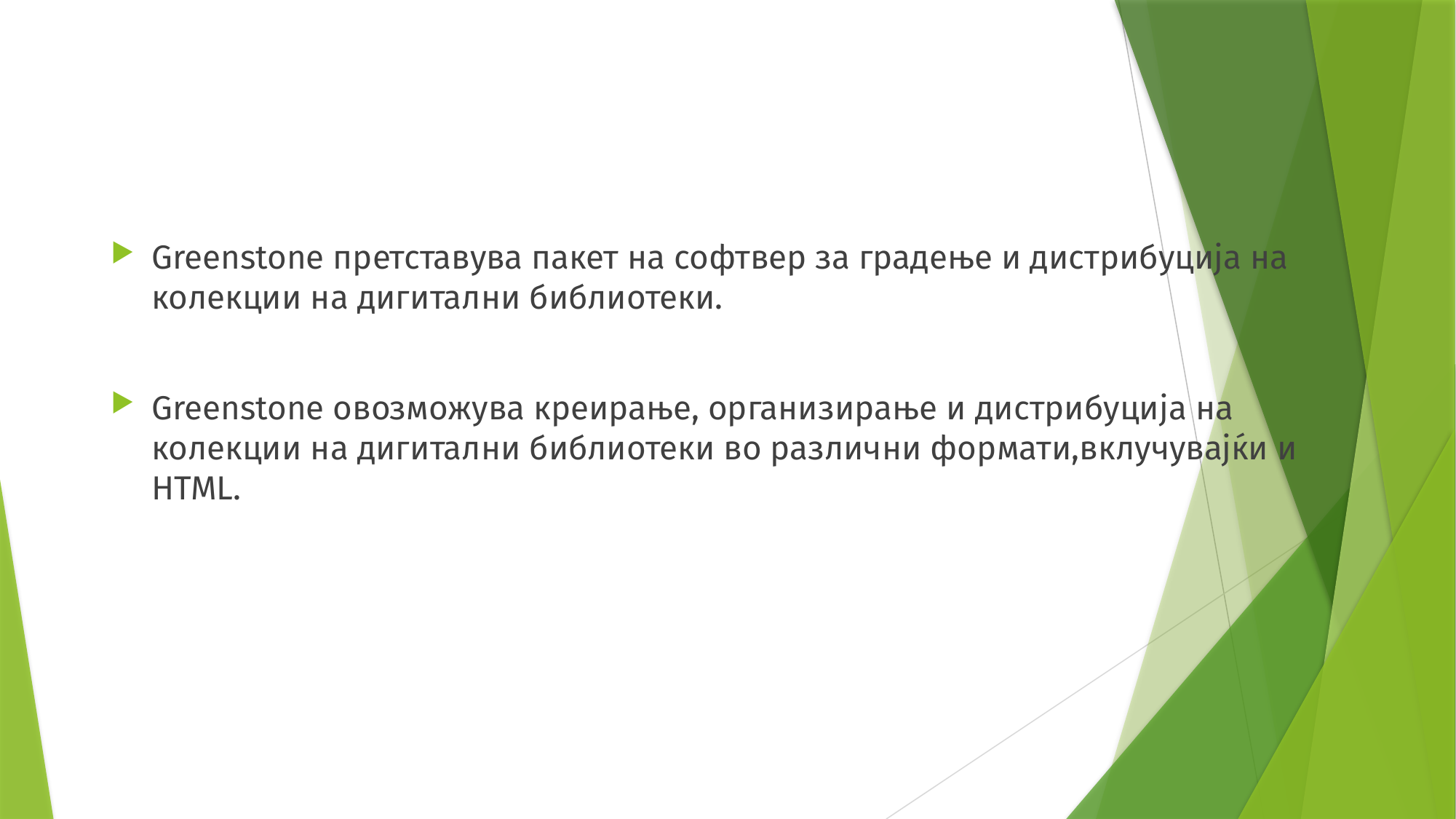

Greenstone претставува пакет на софтвер за градење и дистрибуција на колекции на дигитални библиотеки.

Greenstone овозможува креирање, организирање и дистрибуција на колекции на дигитални библиотеки во различни формати,вклучувајќи и HTML.